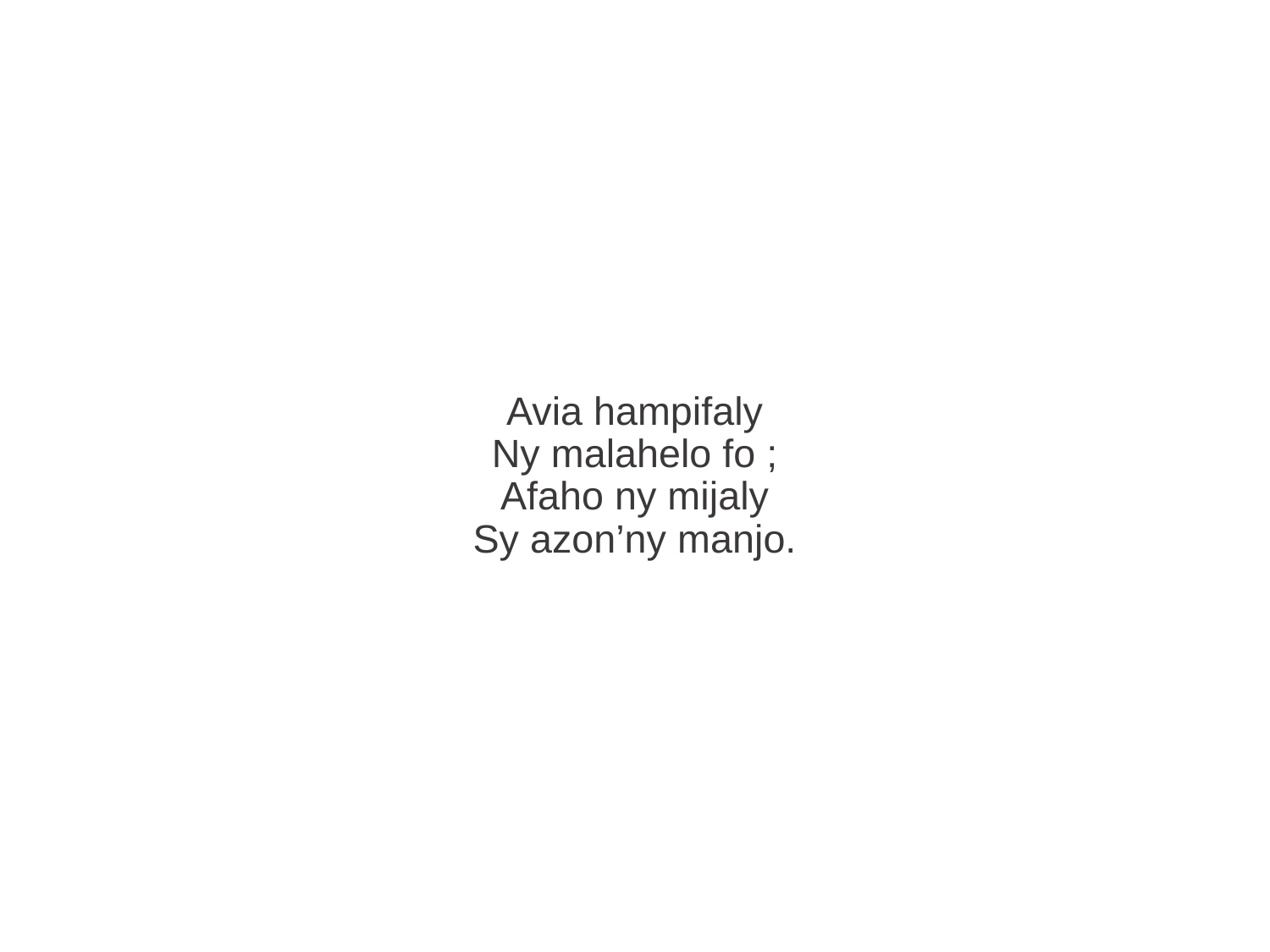

Avia hampifaly
Ny malahelo fo ;
Afaho ny mijaly
Sy azon’ny manjo.